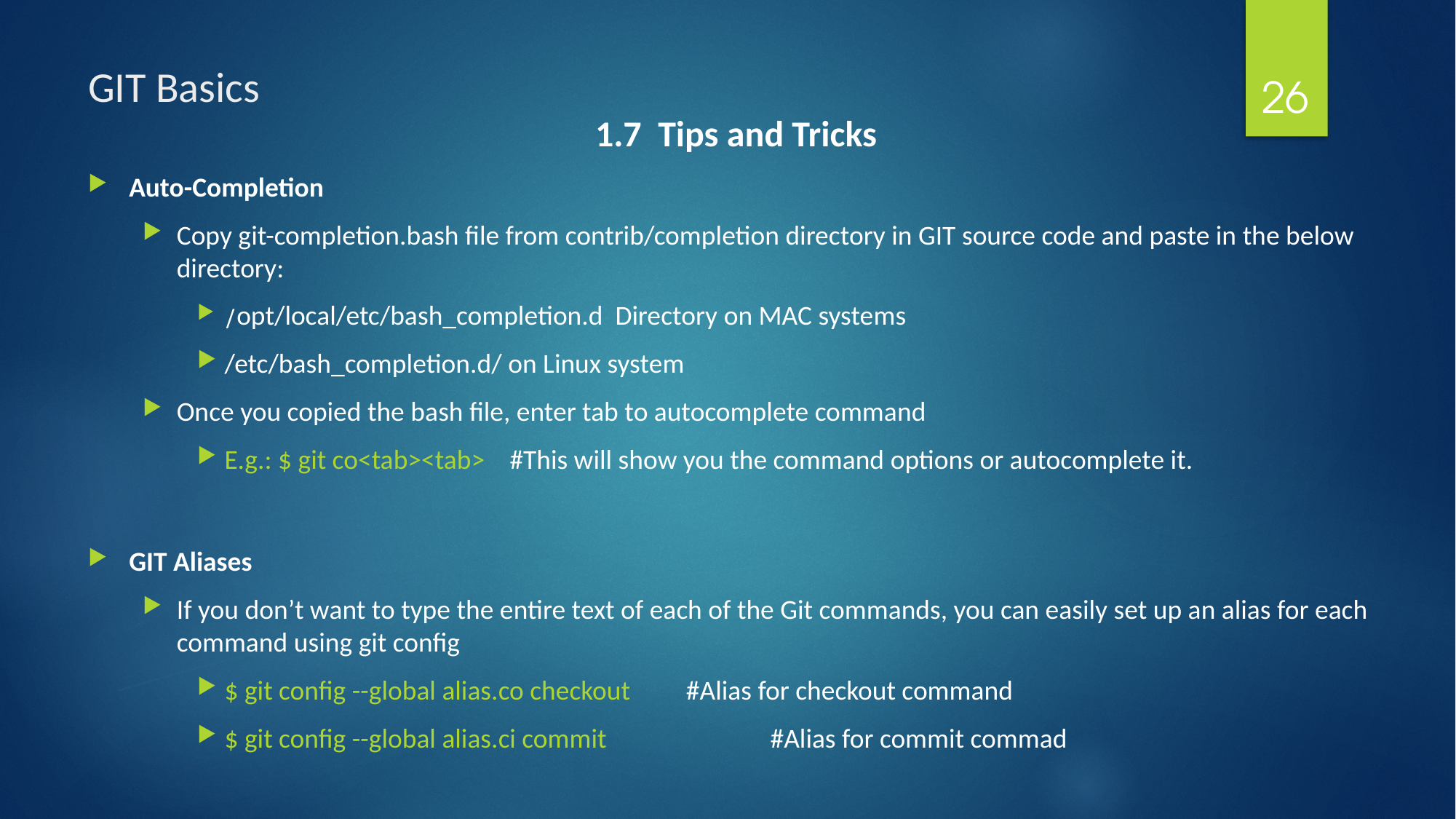

26
# GIT Basics
1.7  Tips and Tricks
Auto-Completion
Copy git-completion.bash file from contrib/completion directory in GIT source code and paste in the below directory:
/opt/local/etc/bash_completion.d  Directory on MAC systems
/etc/bash_completion.d/ on Linux system
Once you copied the bash file, enter tab to autocomplete command
E.g.: $ git co<tab><tab>    #This will show you the command options or autocomplete it.

GIT Aliases
If you don’t want to type the entire text of each of the Git commands, you can easily set up an alias for each command using git config
$ git config --global alias.co checkout         #Alias for checkout command
$ git config --global alias.ci commit		#Alias for commit commad